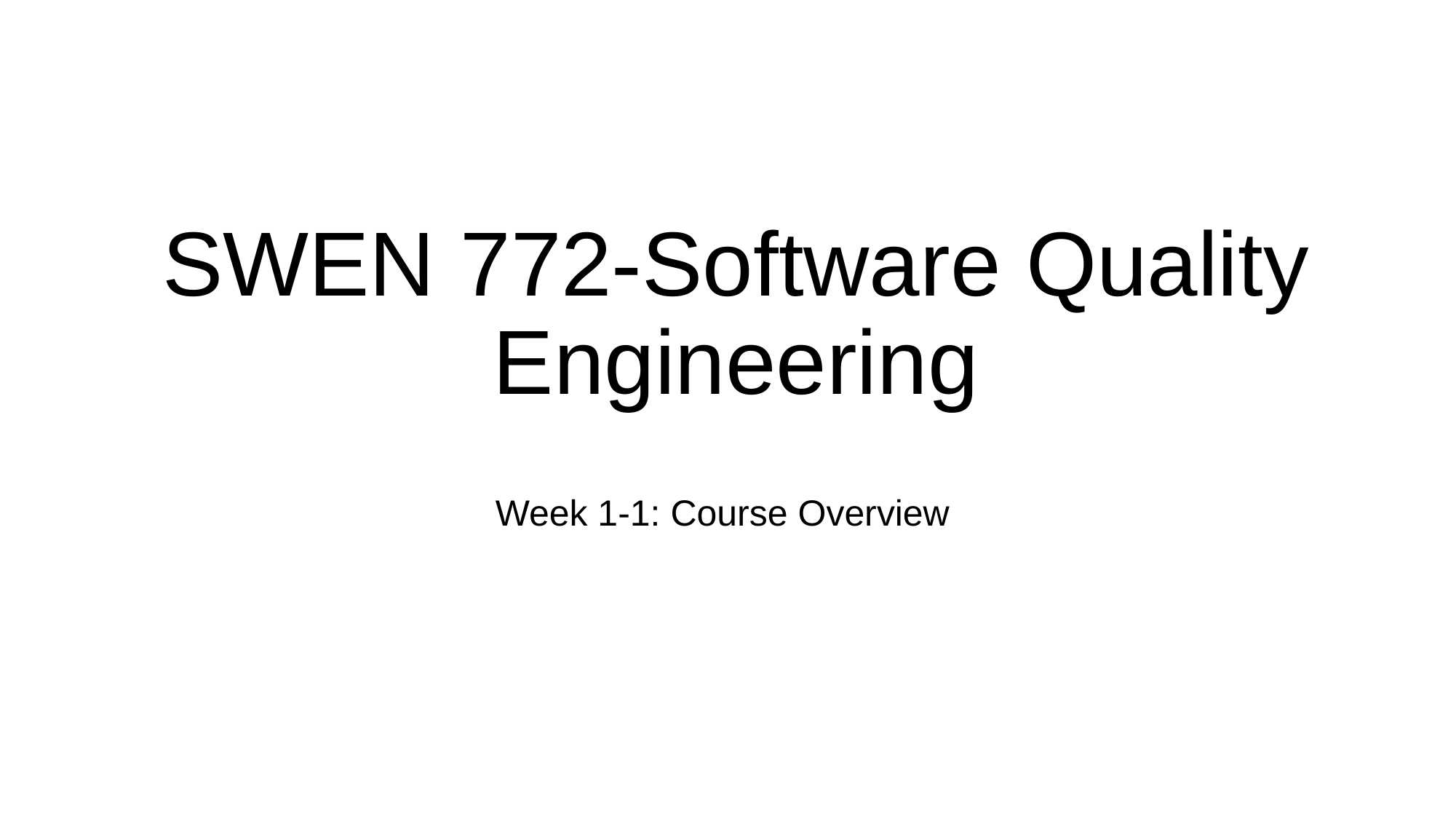

# SWEN 772-Software Quality Engineering
Week 1-1: Course Overview